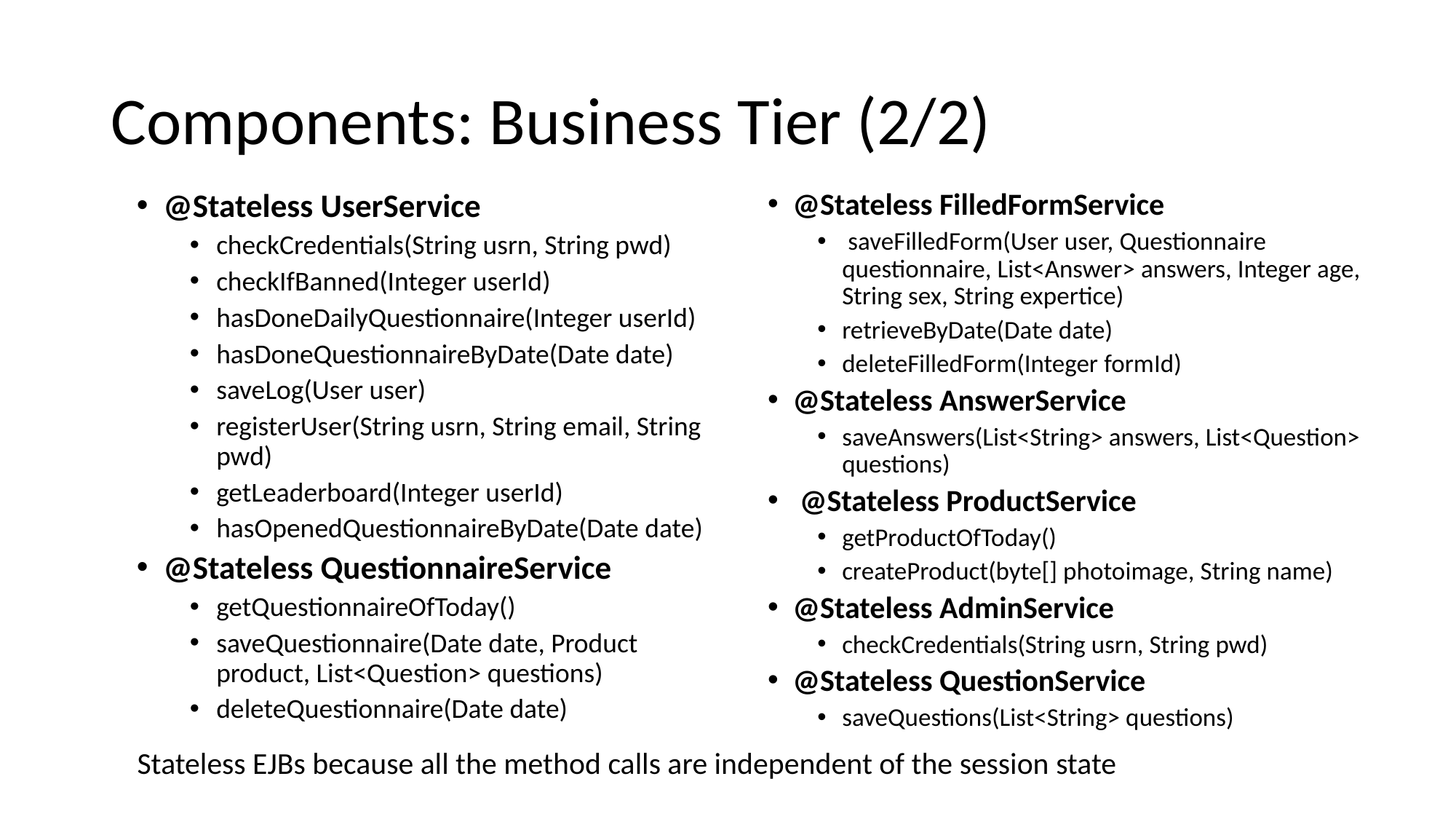

# Components: Business Tier (2/2)
@Stateless UserService
checkCredentials(String usrn, String pwd)
checkIfBanned(Integer userId)
hasDoneDailyQuestionnaire(Integer userId)
hasDoneQuestionnaireByDate(Date date)
saveLog(User user)
registerUser(String usrn, String email, String pwd)
getLeaderboard(Integer userId)
hasOpenedQuestionnaireByDate(Date date)
@Stateless QuestionnaireService
getQuestionnaireOfToday()
saveQuestionnaire(Date date, Product product, List<Question> questions)
deleteQuestionnaire(Date date)

@Stateless FilledFormService
 saveFilledForm(User user, Questionnaire questionnaire, List<Answer> answers, Integer age, String sex, String expertice)
retrieveByDate(Date date)
deleteFilledForm(Integer formId)
@Stateless AnswerService
saveAnswers(List<String> answers, List<Question> questions)
 @Stateless ProductService
getProductOfToday()
createProduct(byte[] photoimage, String name)
@Stateless AdminService
checkCredentials(String usrn, String pwd)
@Stateless QuestionService
saveQuestions(List<String> questions)

Stateless EJBs because all the method calls are independent of the session state